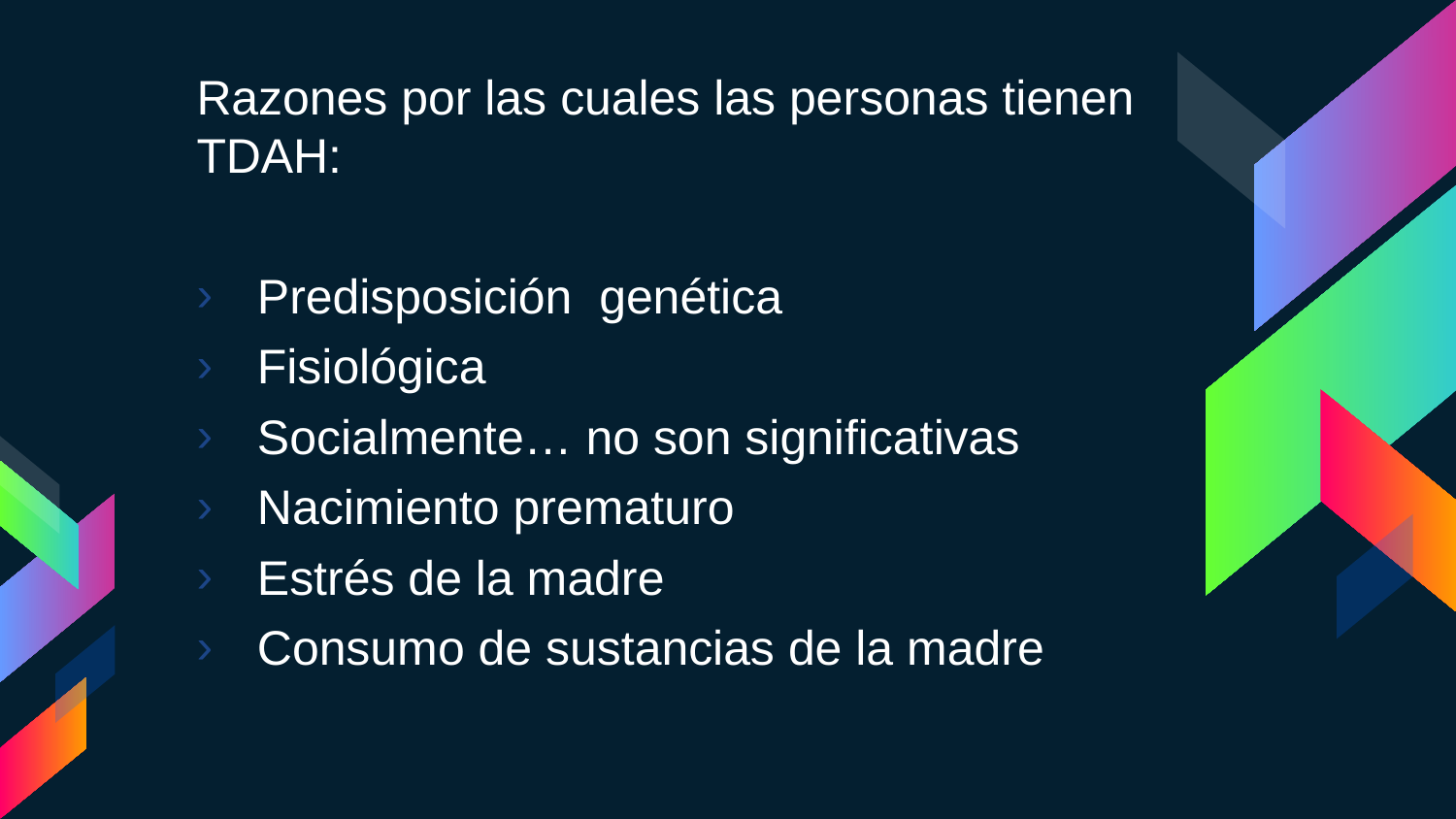

Razones por las cuales las personas tienen TDAH:

Predisposición  genética
Fisiológica
Socialmente… no son significativas
Nacimiento prematuro
Estrés de la madre
Consumo de sustancias de la madre